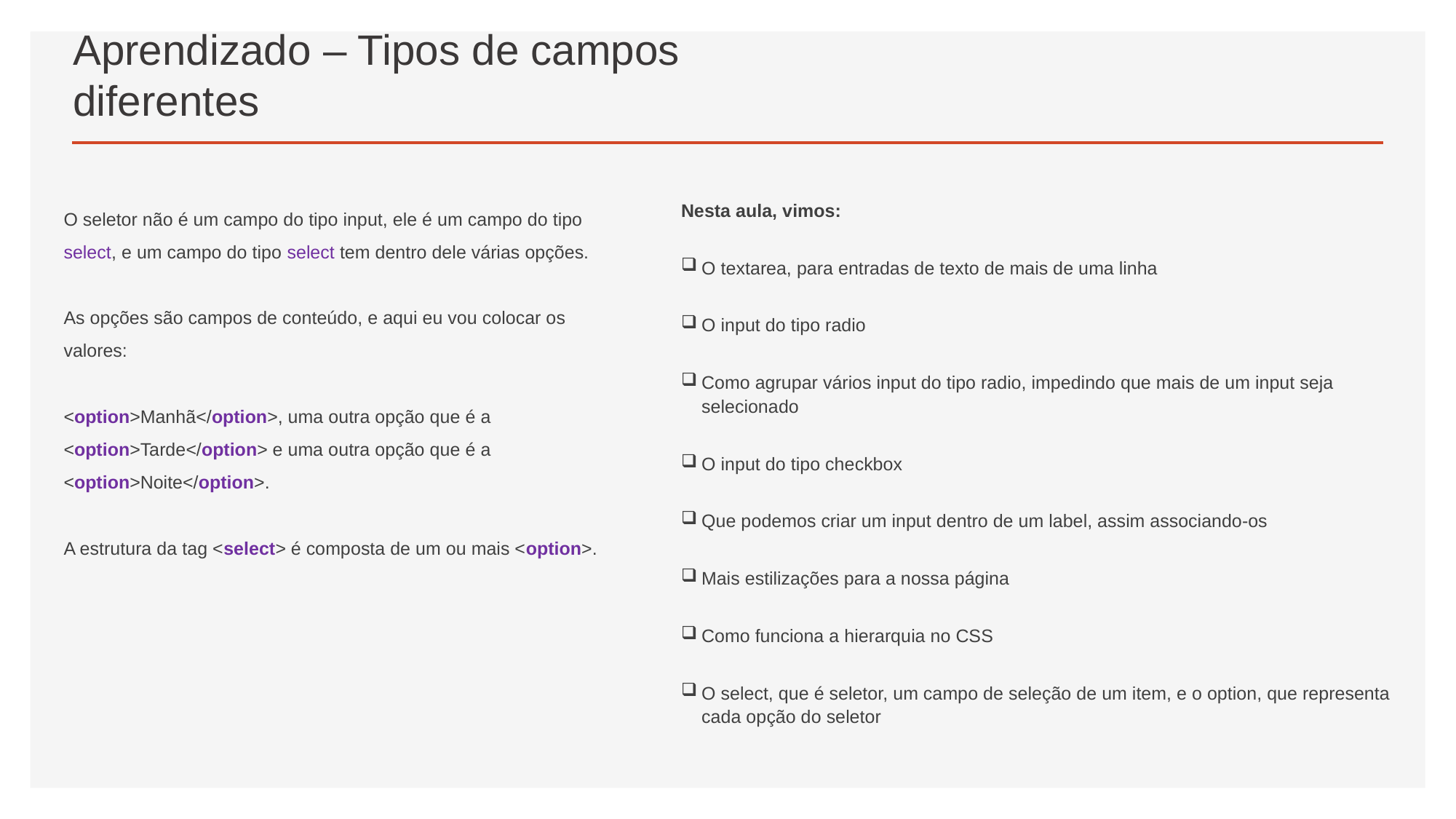

# Aprendizado – Tipos de campos diferentes
O seletor não é um campo do tipo input, ele é um campo do tipo select, e um campo do tipo select tem dentro dele várias opções.
As opções são campos de conteúdo, e aqui eu vou colocar os valores:
<option>Manhã</option>, uma outra opção que é a <option>Tarde</option> e uma outra opção que é a <option>Noite</option>.
A estrutura da tag <select> é composta de um ou mais <option>.
Nesta aula, vimos:
O textarea, para entradas de texto de mais de uma linha
O input do tipo radio
Como agrupar vários input do tipo radio, impedindo que mais de um input seja selecionado
O input do tipo checkbox
Que podemos criar um input dentro de um label, assim associando-os
Mais estilizações para a nossa página
Como funciona a hierarquia no CSS
O select, que é seletor, um campo de seleção de um item, e o option, que representa cada opção do seletor